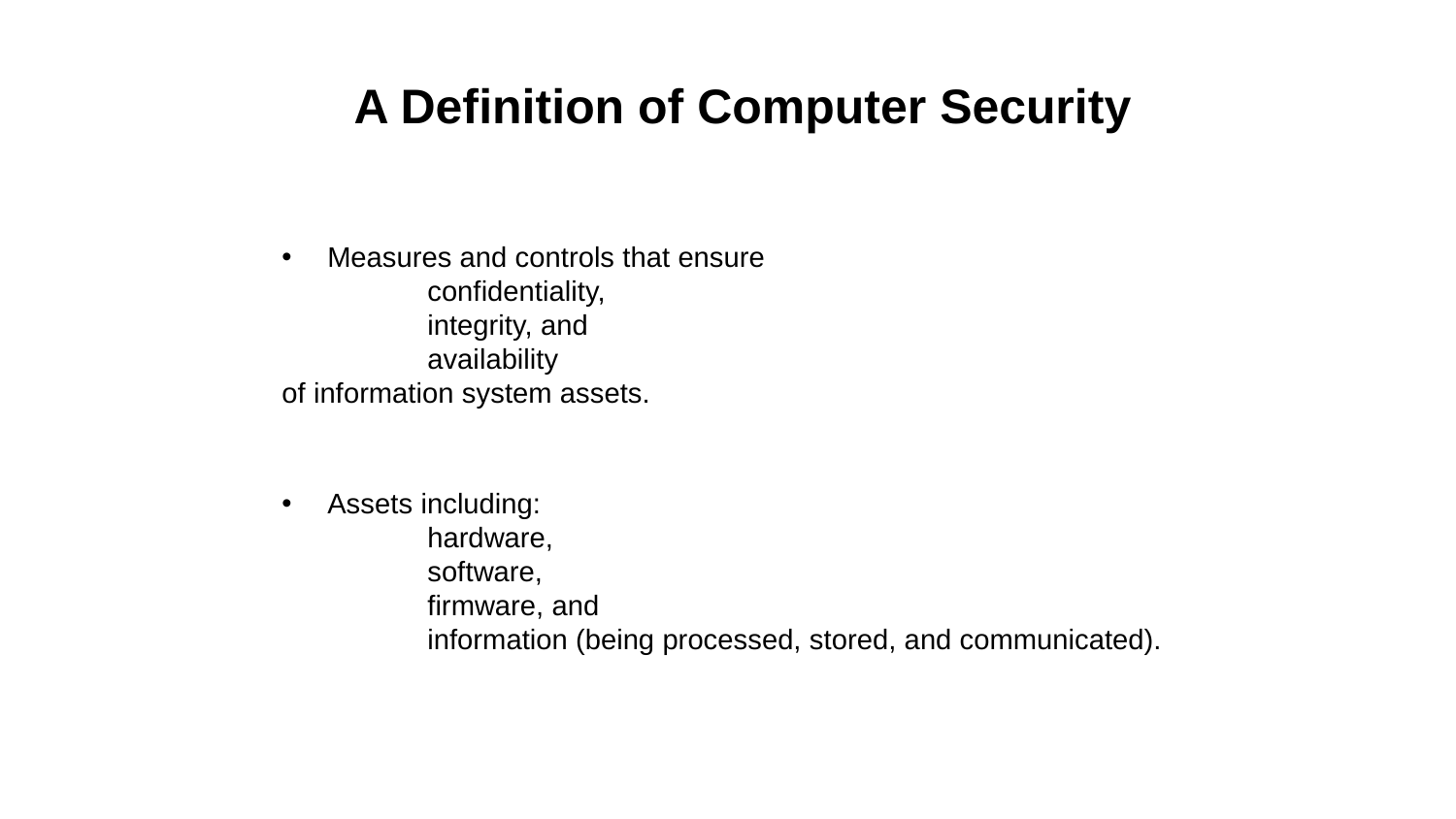

# A Definition of Computer Security
Measures and controls that ensure
	confidentiality,
	integrity, and
	availability
of information system assets.
Assets including:
 	hardware,
	software,
	firmware, and
	information (being processed, stored, and communicated).